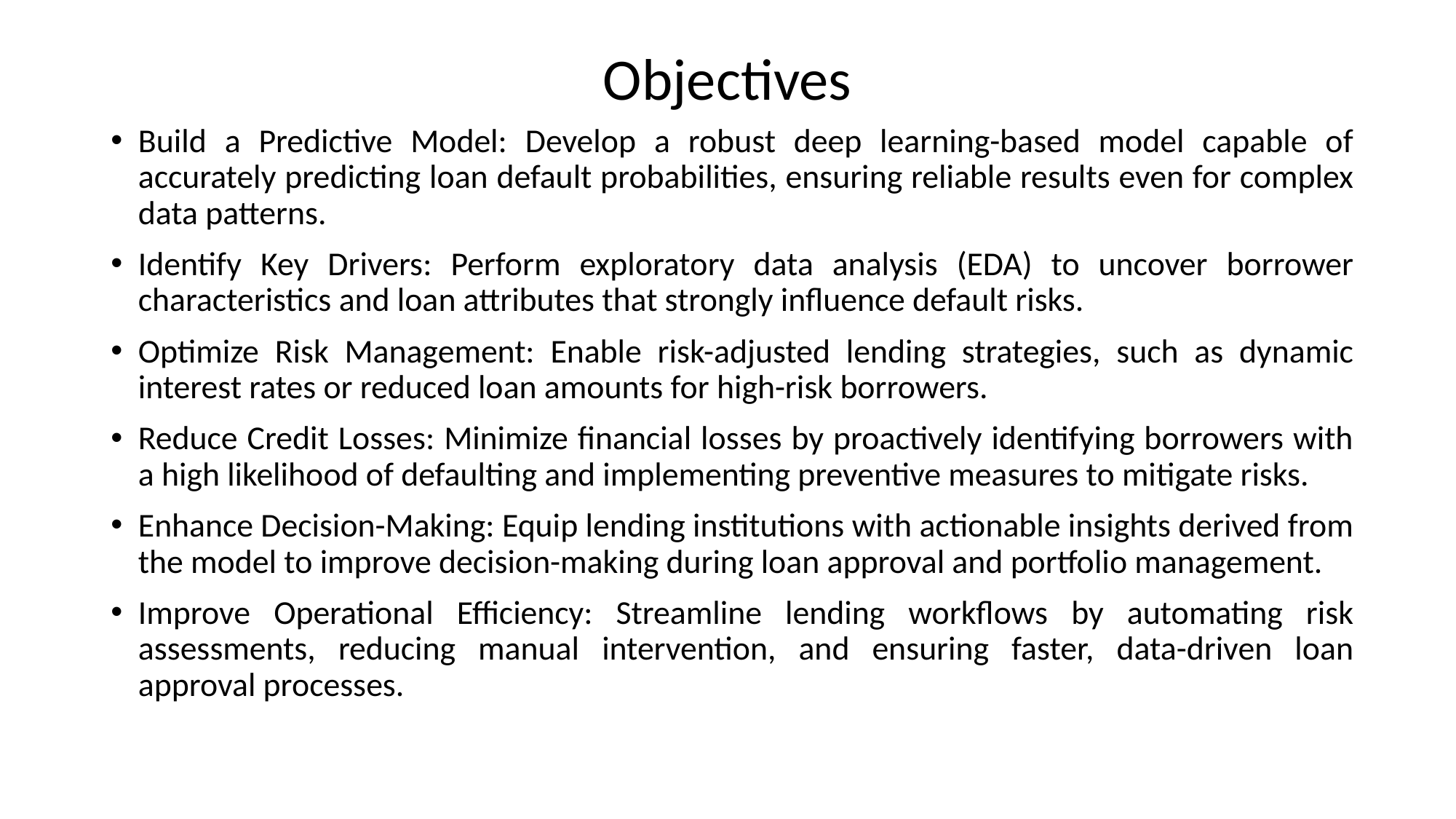

# Objectives
Build a Predictive Model: Develop a robust deep learning-based model capable of accurately predicting loan default probabilities, ensuring reliable results even for complex data patterns.
Identify Key Drivers: Perform exploratory data analysis (EDA) to uncover borrower characteristics and loan attributes that strongly influence default risks.
Optimize Risk Management: Enable risk-adjusted lending strategies, such as dynamic interest rates or reduced loan amounts for high-risk borrowers.
Reduce Credit Losses: Minimize financial losses by proactively identifying borrowers with a high likelihood of defaulting and implementing preventive measures to mitigate risks.
Enhance Decision-Making: Equip lending institutions with actionable insights derived from the model to improve decision-making during loan approval and portfolio management.
Improve Operational Efficiency: Streamline lending workflows by automating risk assessments, reducing manual intervention, and ensuring faster, data-driven loan approval processes.